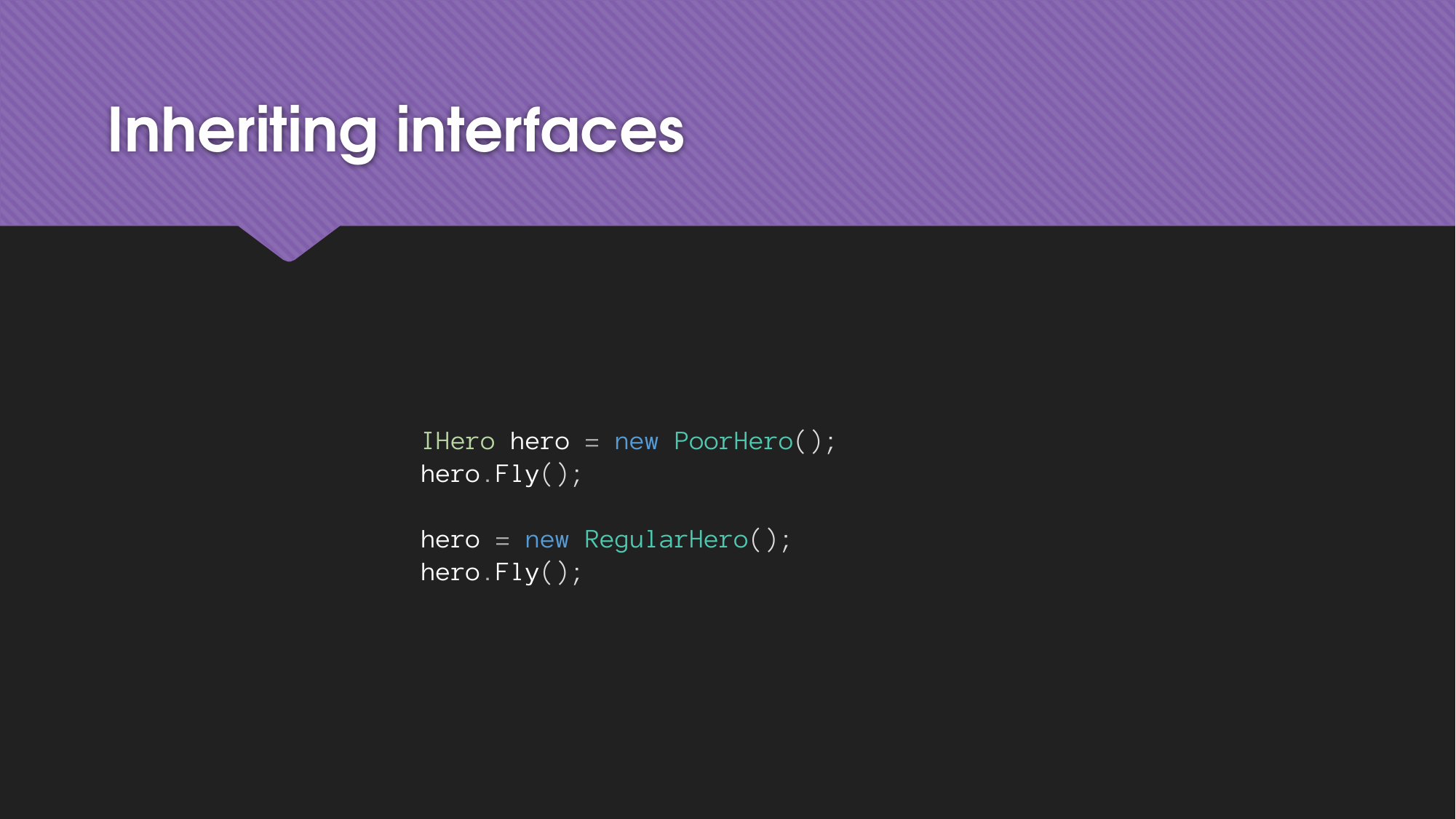

# Inheriting interfaces
IHero hero = new PoorHero();
hero.Fly();

hero = new RegularHero();
hero.Fly();